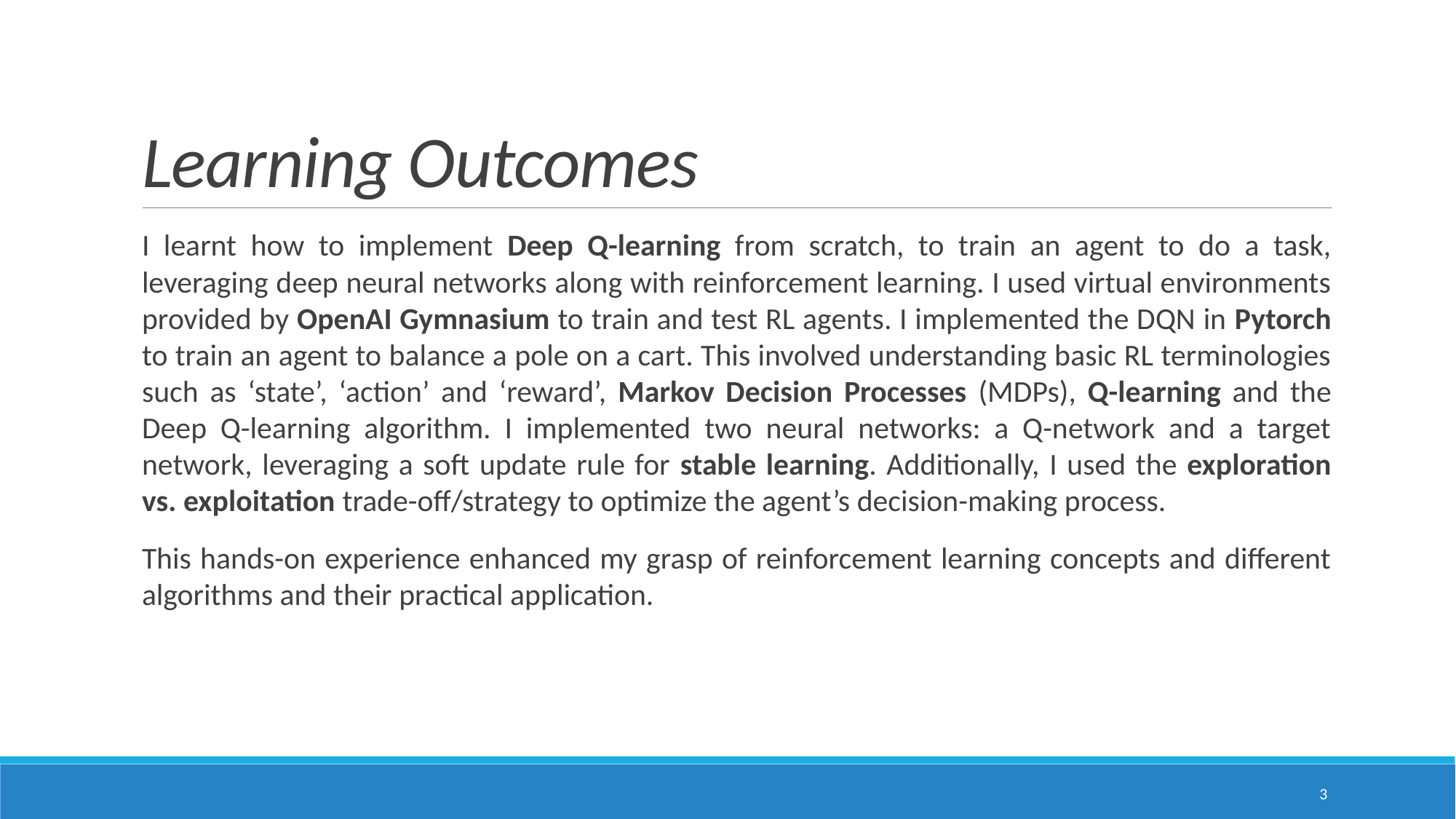

# Learning Outcomes
I learnt how to implement Deep Q-learning from scratch, to train an agent to do a task, leveraging deep neural networks along with reinforcement learning. I used virtual environments provided by OpenAI Gymnasium to train and test RL agents. I implemented the DQN in Pytorch to train an agent to balance a pole on a cart. This involved understanding basic RL terminologies such as ‘state’, ‘action’ and ‘reward’, Markov Decision Processes (MDPs), Q-learning and the Deep Q-learning algorithm. I implemented two neural networks: a Q-network and a target network, leveraging a soft update rule for stable learning. Additionally, I used the exploration vs. exploitation trade-off/strategy to optimize the agent’s decision-making process.
This hands-on experience enhanced my grasp of reinforcement learning concepts and different algorithms and their practical application.
3